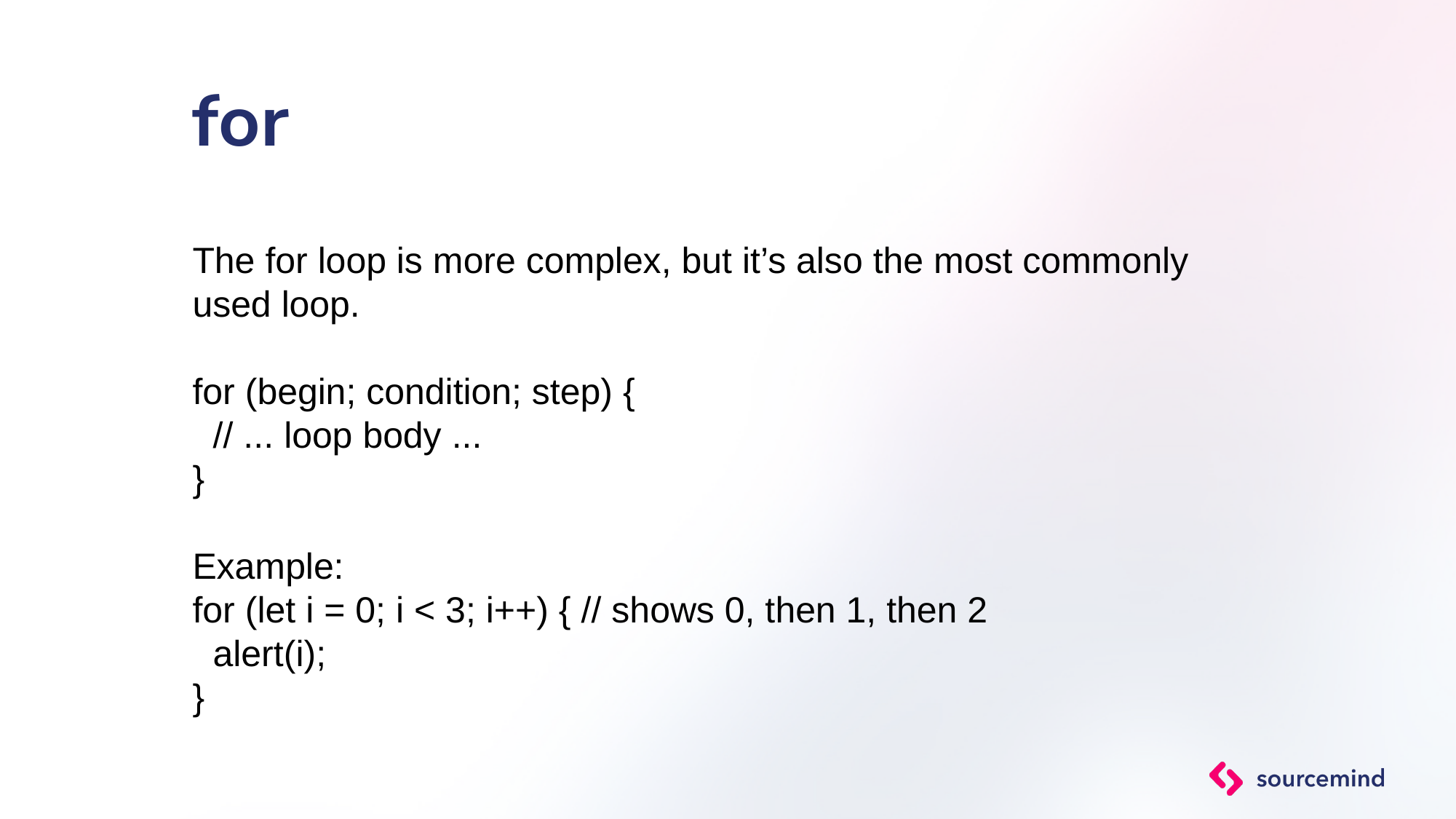

# for
The for loop is more complex, but it’s also the most commonly used loop.

for (begin; condition; step) {
  // ... loop body ...
}

Example:
for (let i = 0; i < 3; i++) { // shows 0, then 1, then 2
  alert(i);
}